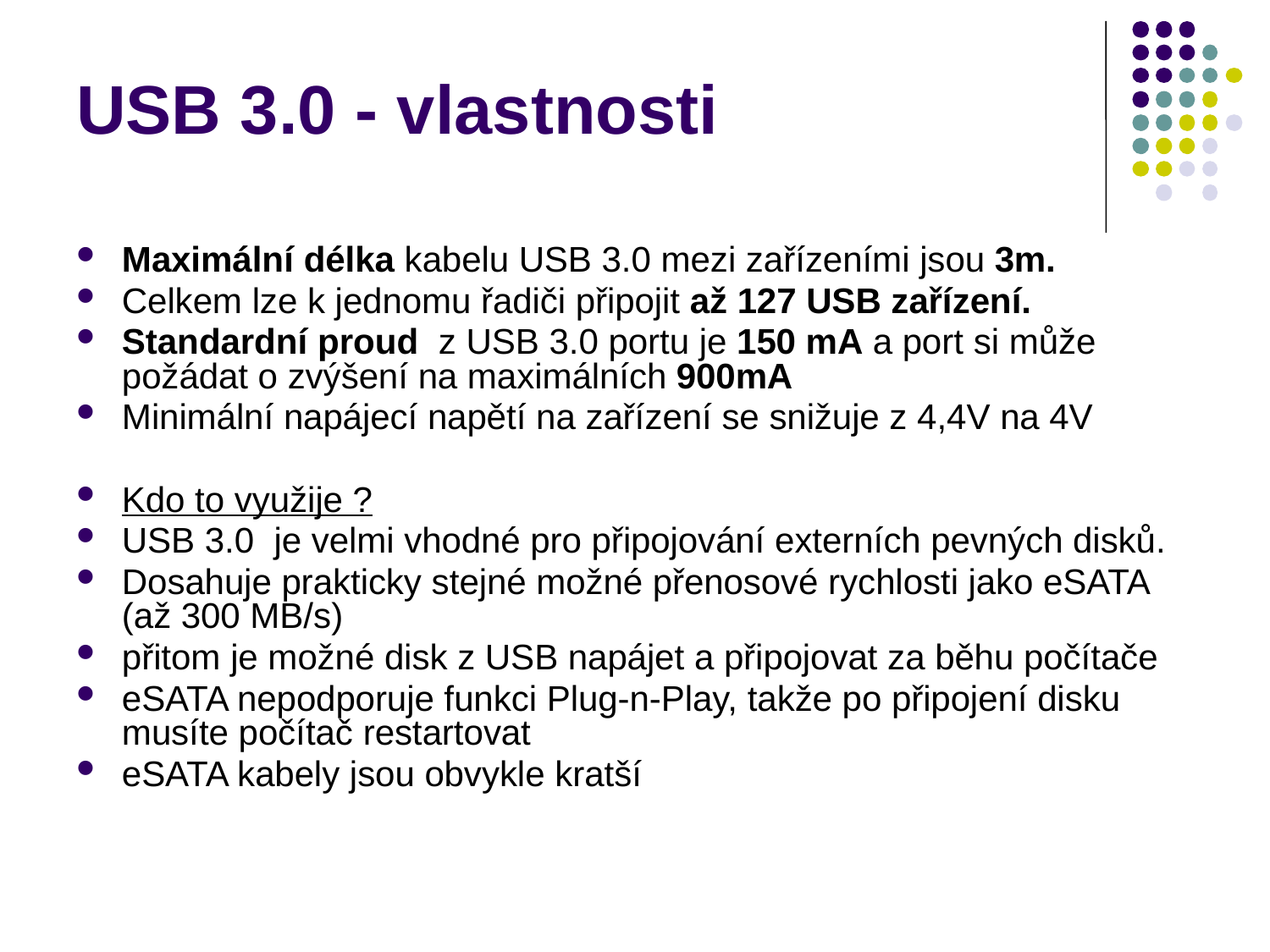

USB 3.0 - vlastnosti
Maximální délka kabelu USB 3.0 mezi zařízeními jsou 3m.
Celkem lze k jednomu řadiči připojit až 127 USB zařízení.
Standardní proud  z USB 3.0 portu je 150 mA a port si může požádat o zvýšení na maximálních 900mA
Minimální napájecí napětí na zařízení se snižuje z 4,4V na 4V

Kdo to využije ?
USB 3.0  je velmi vhodné pro připojování externích pevných disků.
Dosahuje prakticky stejné možné přenosové rychlosti jako eSATA (až 300 MB/s)
přitom je možné disk z USB napájet a připojovat za běhu počítače
eSATA nepodporuje funkci Plug-n-Play, takže po připojení disku musíte počítač restartovat
eSATA kabely jsou obvykle kratší